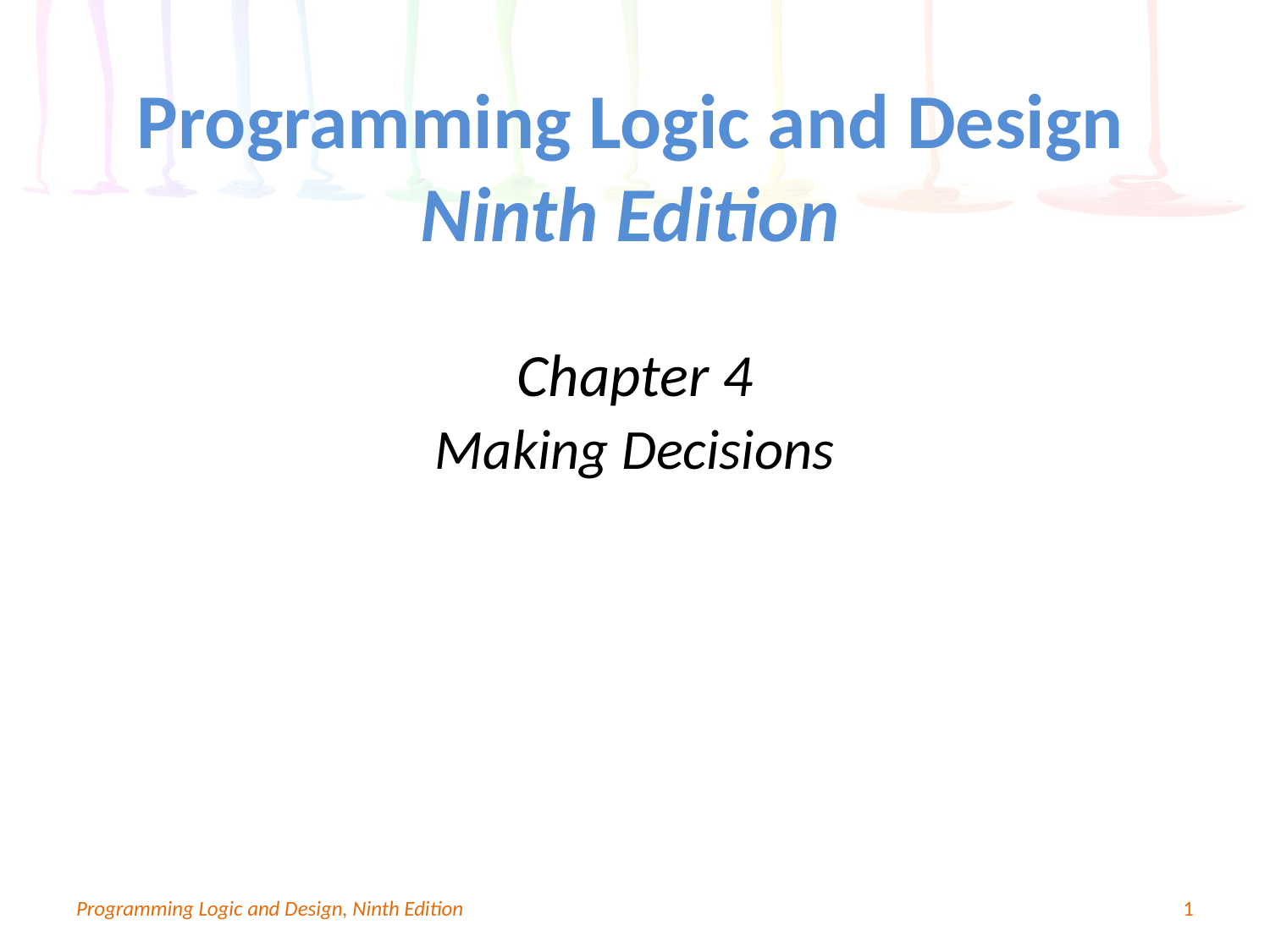

# Programming Logic and Design Ninth Edition
Chapter 4
Making Decisions
Programming Logic and Design, Ninth Edition
1